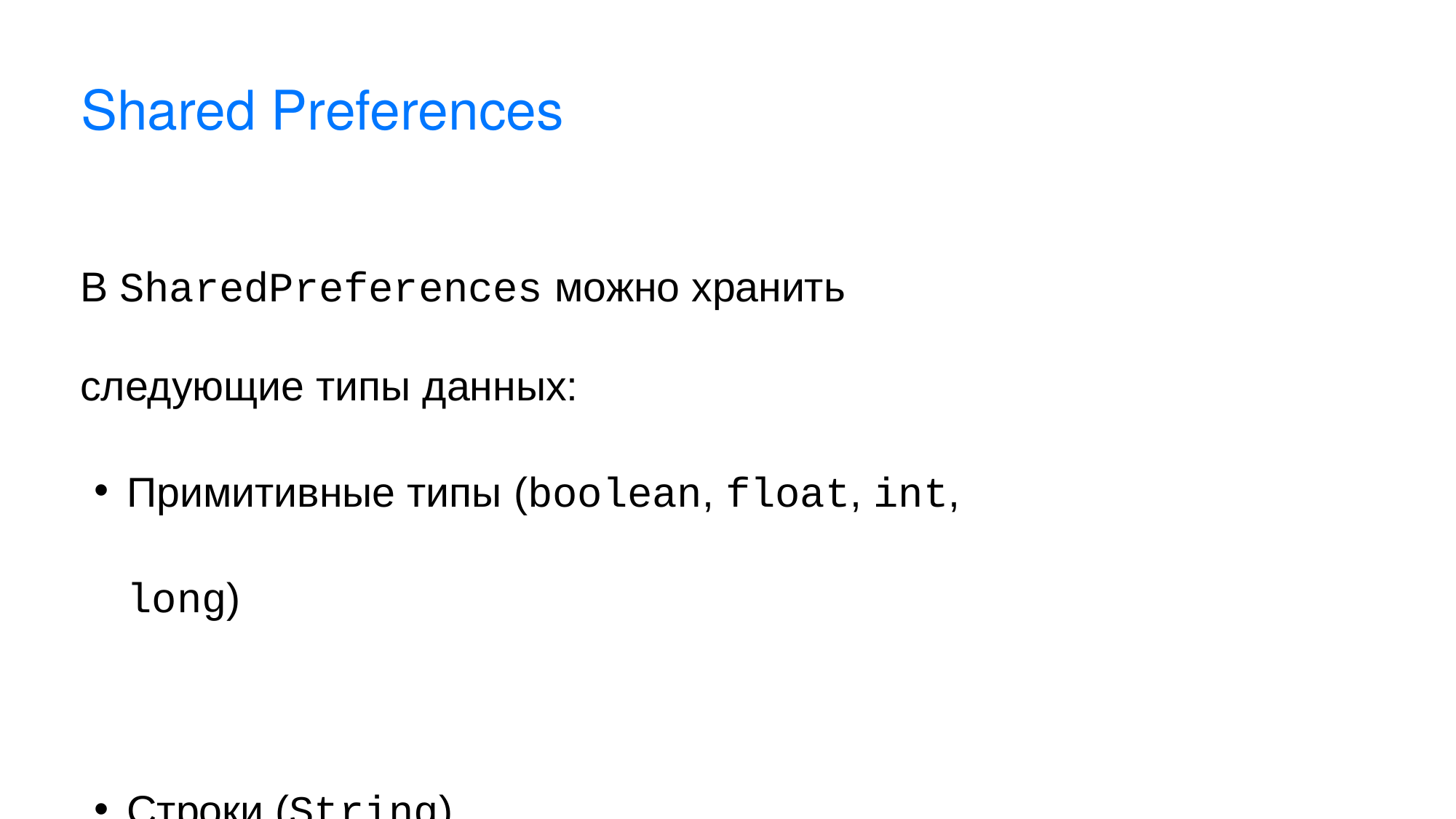

# Shared Preferences
В SharedPreferences можно хранить следующие типы данных:
Примитивные типы (boolean, float, int, long)
Строки (String)
Множества строк (Set<String>)